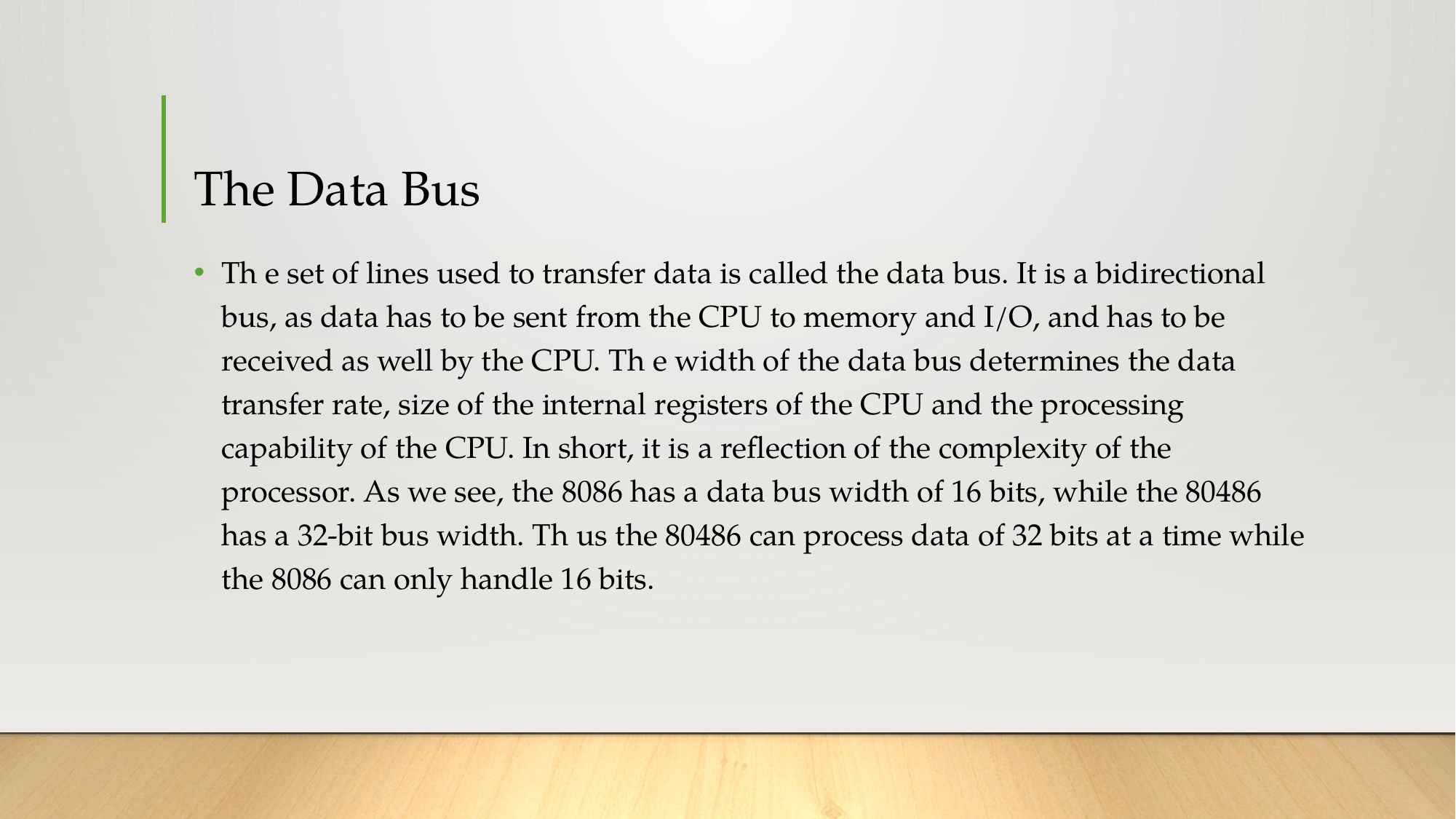

# The Data Bus
Th e set of lines used to transfer data is called the data bus. It is a bidirectional bus, as data has to be sent from the CPU to memory and I/O, and has to be received as well by the CPU. Th e width of the data bus determines the data transfer rate, size of the internal registers of the CPU and the processing capability of the CPU. In short, it is a reflection of the complexity of the processor. As we see, the 8086 has a data bus width of 16 bits, while the 80486 has a 32-bit bus width. Th us the 80486 can process data of 32 bits at a time while the 8086 can only handle 16 bits.